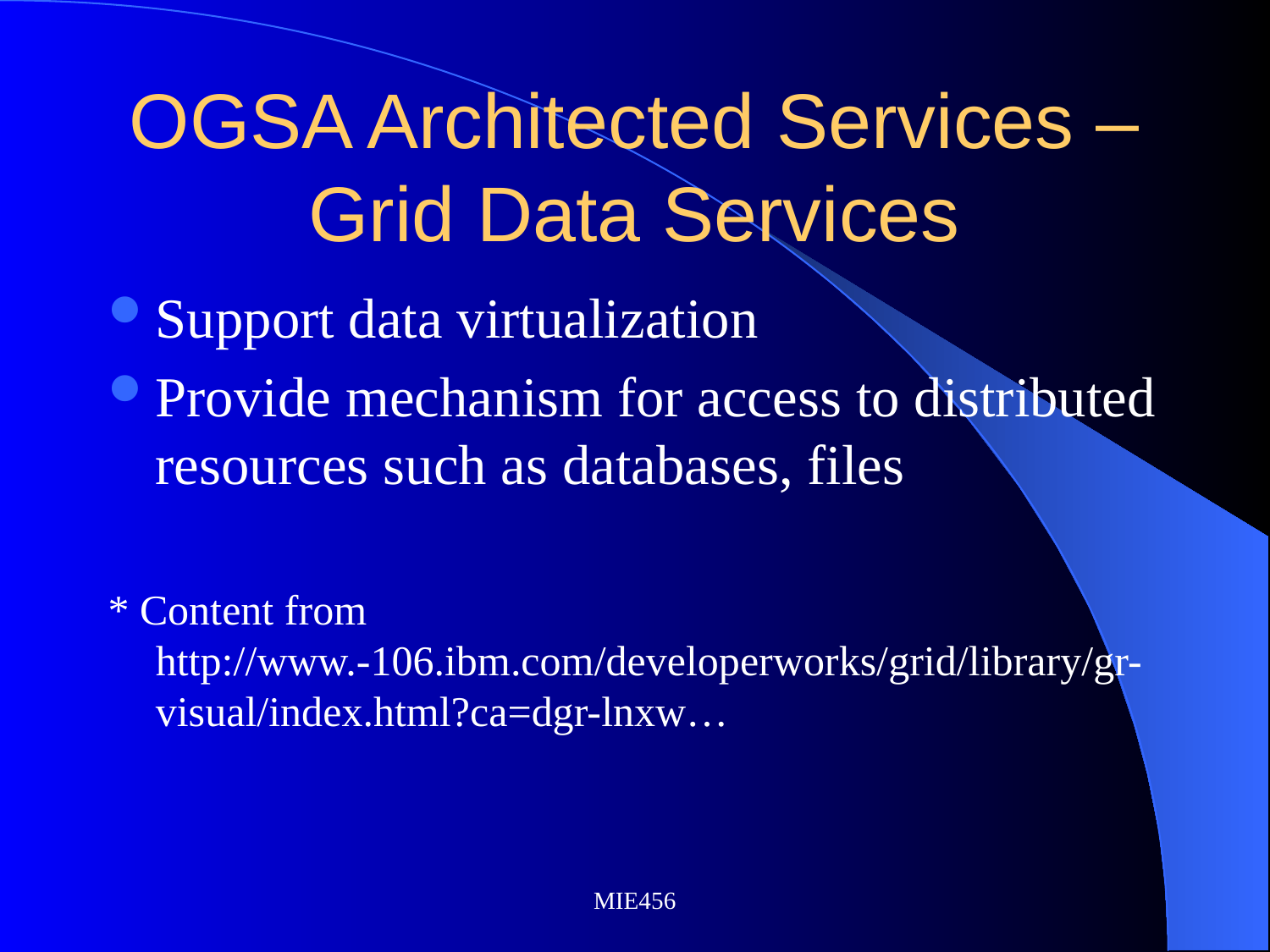

# OGSA Architected Services – Grid Data Services
Support data virtualization
Provide mechanism for access to distributed resources such as databases, files

* Content from http://www.-106.ibm.com/developerworks/grid/library/gr-visual/index.html?ca=dgr-lnxw…

MIE456